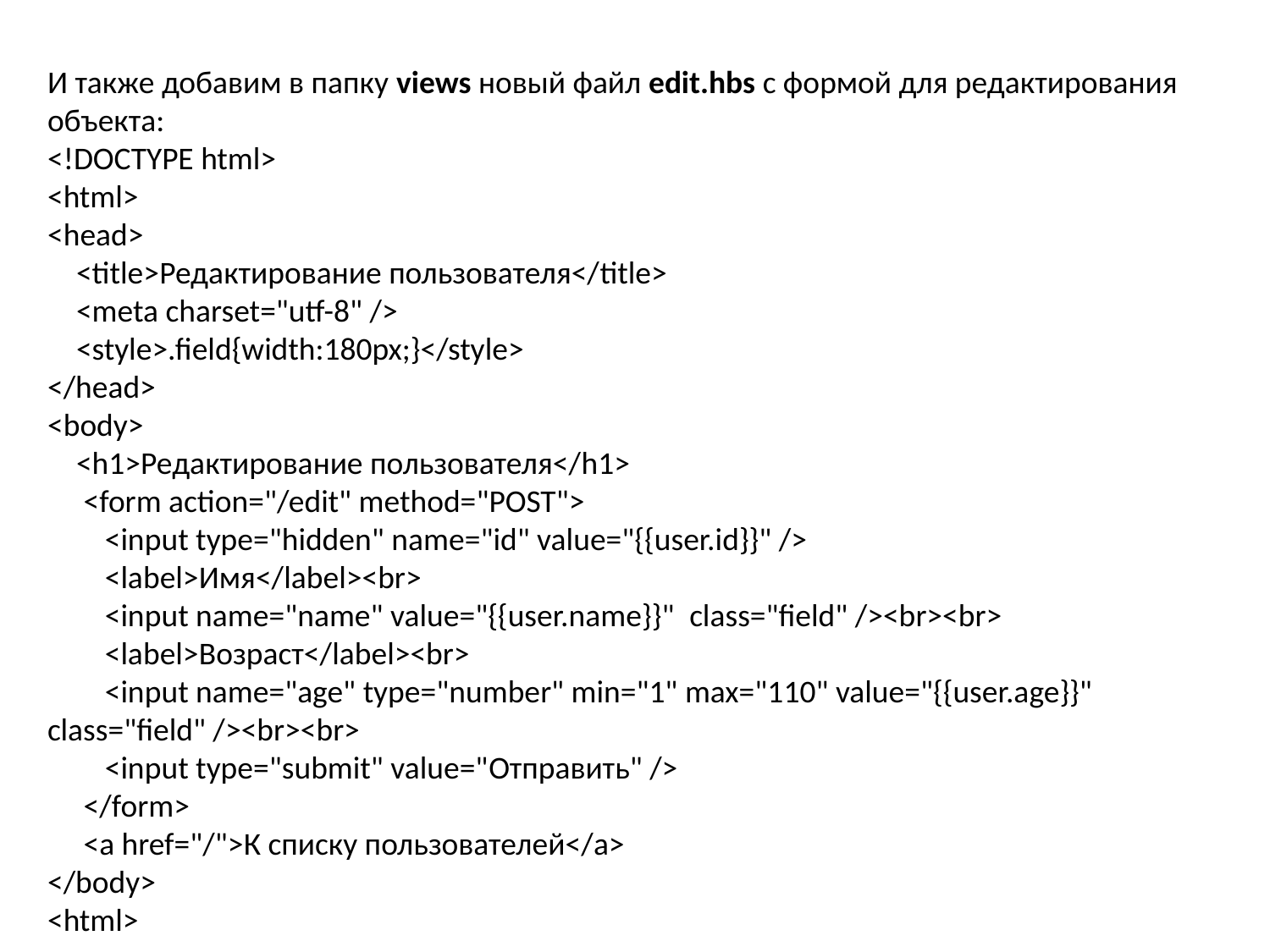

И также добавим в папку views новый файл edit.hbs с формой для редактирования объекта:
<!DOCTYPE html>
<html>
<head>
    <title>Редактирование пользователя</title>
    <meta charset="utf-8" />
    <style>.field{width:180px;}</style>
</head>
<body>
    <h1>Редактирование пользователя</h1>
     <form action="/edit" method="POST">
        <input type="hidden" name="id" value="{{user.id}}" />
        <label>Имя</label><br>
        <input name="name" value="{{user.name}}"  class="field" /><br><br>
        <label>Возраст</label><br>
        <input name="age" type="number" min="1" max="110" value="{{user.age}}"  class="field" /><br><br>
        <input type="submit" value="Отправить" />
     </form>
     <a href="/">К списку пользователей</a>
</body>
<html>